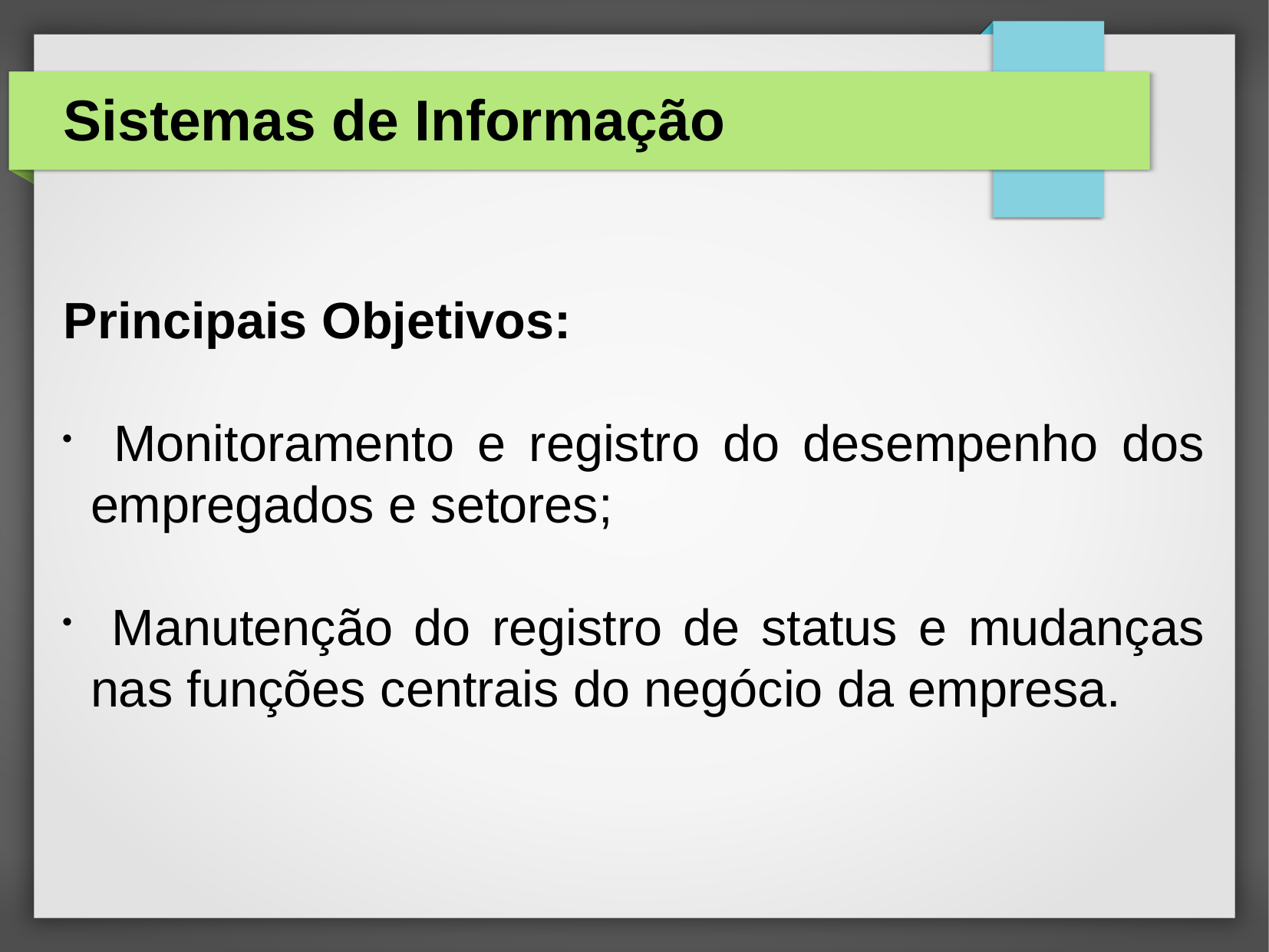

# Sistemas de Informação
Principais Objetivos:

 Monitoramento e registro do desempenho dos empregados e setores;

 Manutenção do registro de status e mudanças nas funções centrais do negócio da empresa.